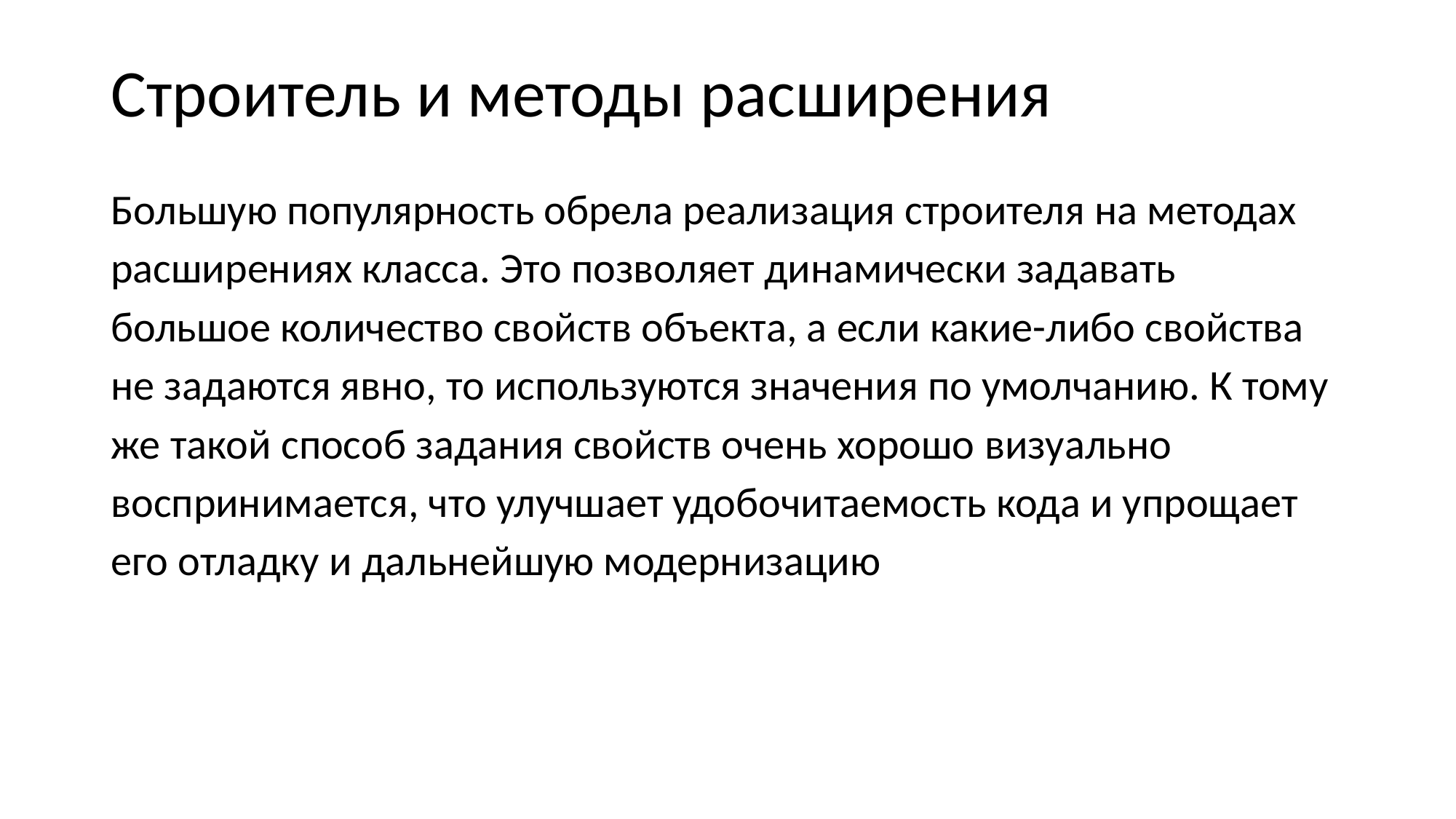

Строитель и методы расширения
Большую популярность обрела реализация строителя на методах расширениях класса. Это позволяет динамически задавать большое количество свойств объекта, а если какие-либо свойства не задаются явно, то используются значения по умолчанию. К тому же такой способ задания свойств очень хорошо визуально воспринимается, что улучшает удобочитаемость кода и упрощает его отладку и дальнейшую модернизацию